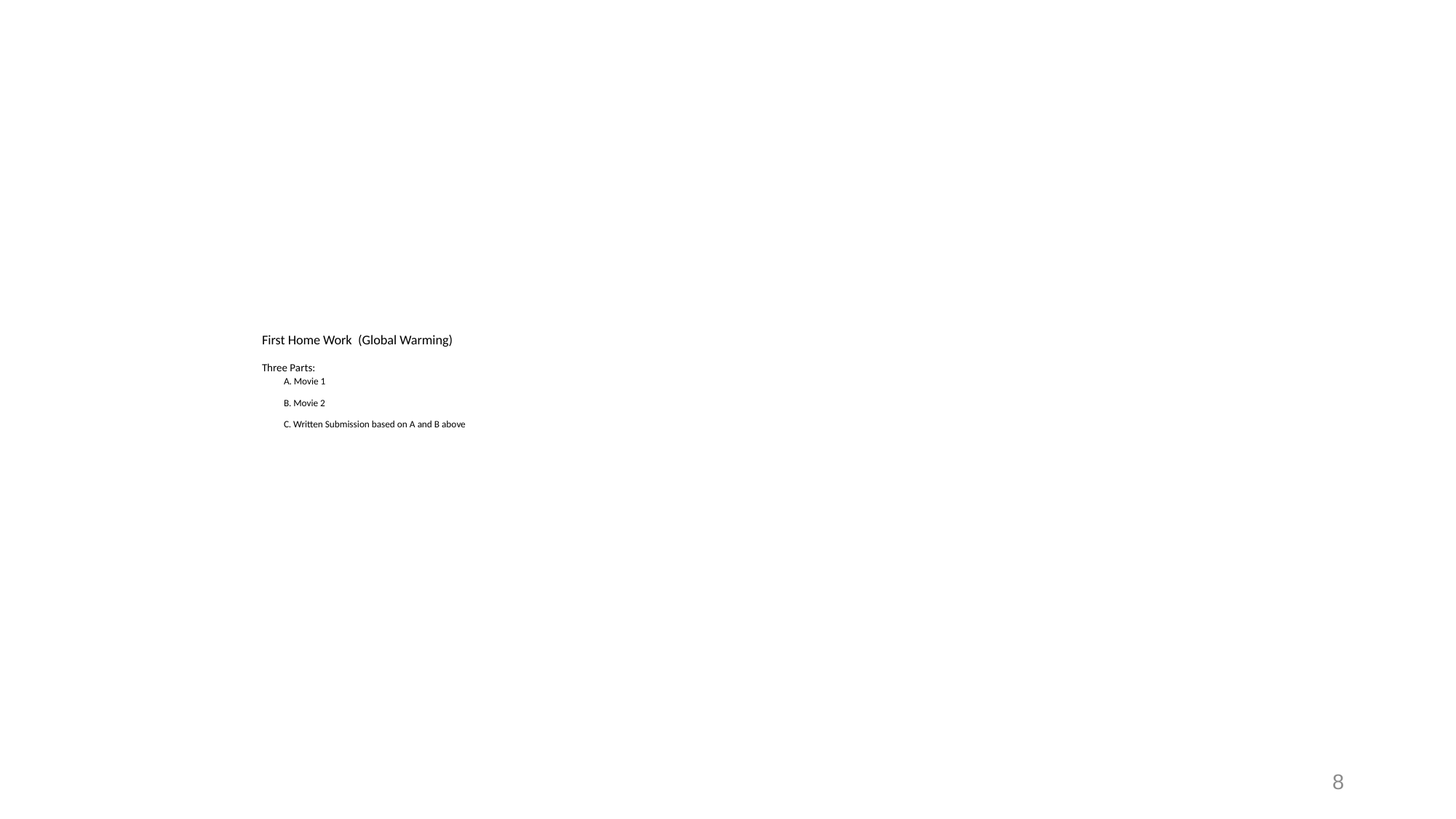

# First Home Work  (Global Warming) Three Parts: A. Movie 1 B. Movie 2 C. Written Submission based on A and B above
8